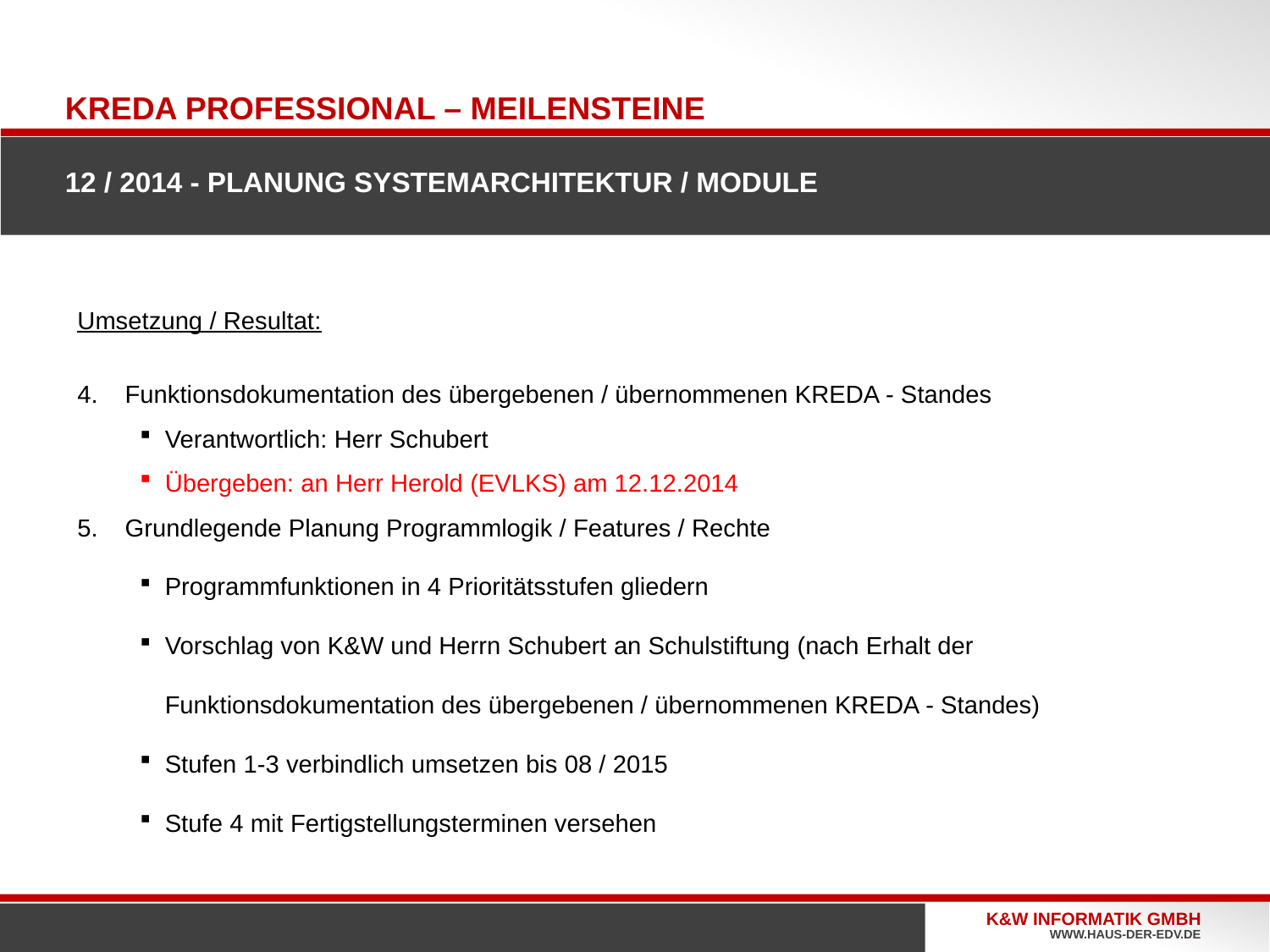

ALLGEMEINES
# Kreda Professional – Meilensteine 12 / 2014 - Planung Systemarchitektur / Module
Umsetzung / Resultat:

Funktionsdokumentation des übergebenen / übernommenen KREDA - Standes
Verantwortlich: Herr Schubert
Übergeben: an Herr Herold (EVLKS) am 12.12.2014
Grundlegende Planung Programmlogik / Features / Rechte
Programmfunktionen in 4 Prioritätsstufen gliedern
Vorschlag von K&W und Herrn Schubert an Schulstiftung (nach Erhalt der Funktionsdokumentation des übergebenen / übernommenen KREDA - Standes)
Stufen 1-3 verbindlich umsetzen bis 08 / 2015
Stufe 4 mit Fertigstellungsterminen versehen